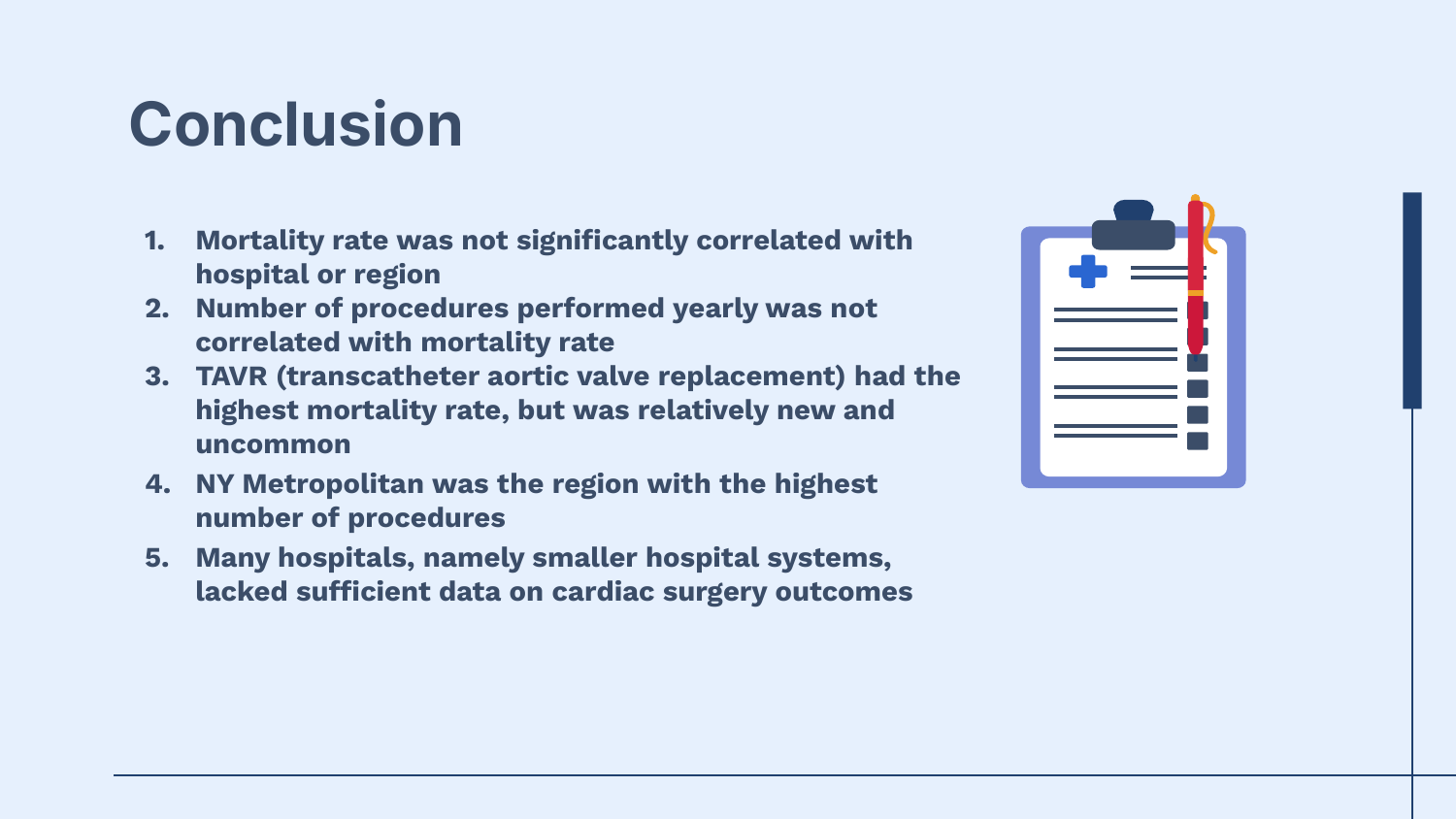

# Conclusion

Mortality rate was not significantly correlated with hospital or region
Number of procedures performed yearly was not correlated with mortality rate
TAVR (transcatheter aortic valve replacement) had the highest mortality rate, but was relatively new and uncommon
NY Metropolitan was the region with the highest number of procedures
Many hospitals, namely smaller hospital systems, lacked sufficient data on cardiac surgery outcomes